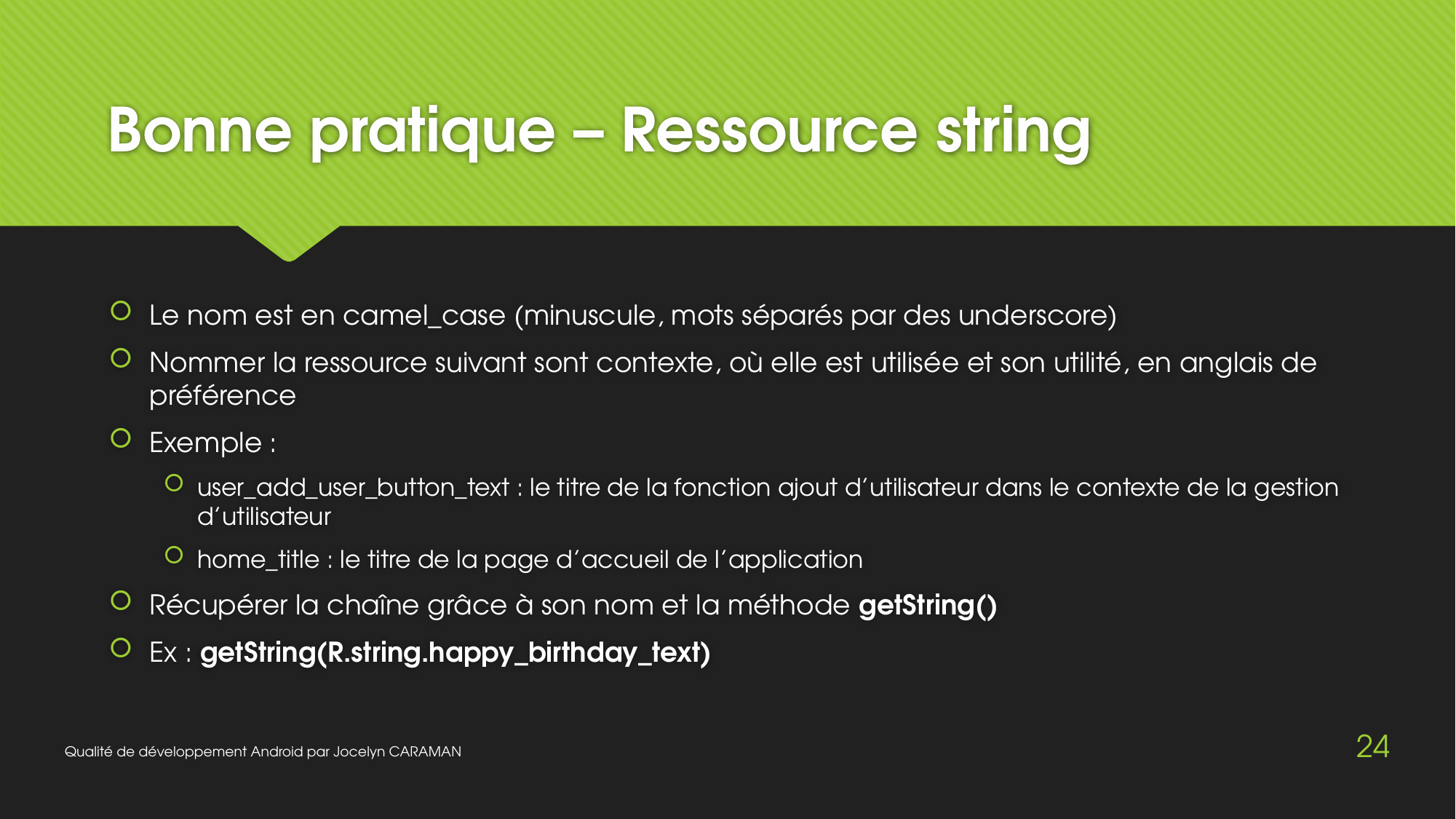

# Bonne pratique – Ressource string
Le nom est en camel_case (minuscule, mots séparés par des underscore)
Nommer la ressource suivant sont contexte, où elle est utilisée et son utilité, en anglais de préférence
Exemple :
user_add_user_button_text : le titre de la fonction ajout d’utilisateur dans le contexte de la gestion d’utilisateur
home_title : le titre de la page d’accueil de l’application
Récupérer la chaîne grâce à son nom et la méthode getString()
Ex : getString(R.string.happy_birthday_text)
24
Qualité de développement Android par Jocelyn CARAMAN